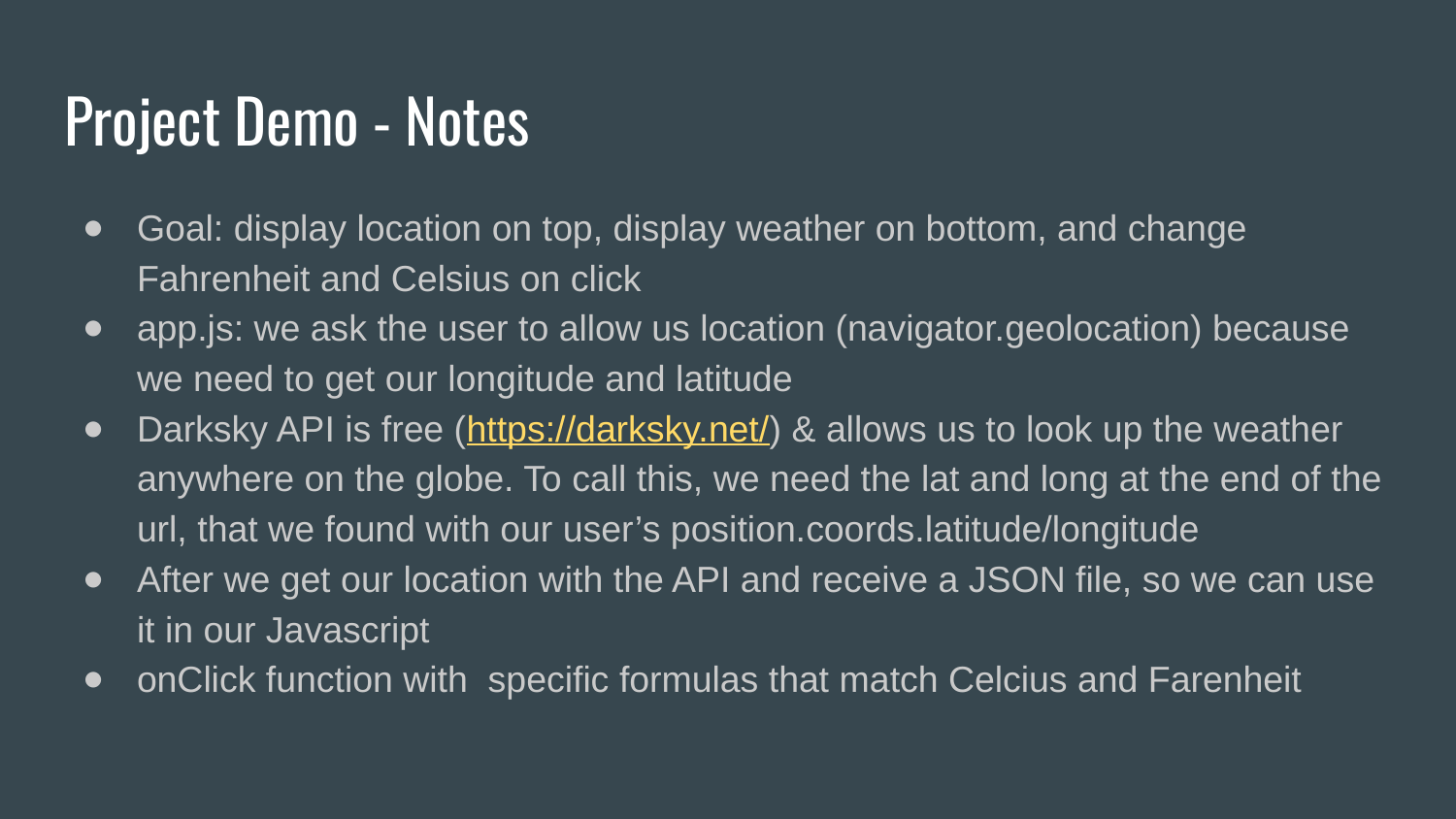

# Project Demo - Notes
Goal: display location on top, display weather on bottom, and change Fahrenheit and Celsius on click
app.js: we ask the user to allow us location (navigator.geolocation) because we need to get our longitude and latitude
Darksky API is free (https://darksky.net/) & allows us to look up the weather anywhere on the globe. To call this, we need the lat and long at the end of the url, that we found with our user’s position.coords.latitude/longitude
After we get our location with the API and receive a JSON file, so we can use it in our Javascript
onClick function with  specific formulas that match Celcius and Farenheit